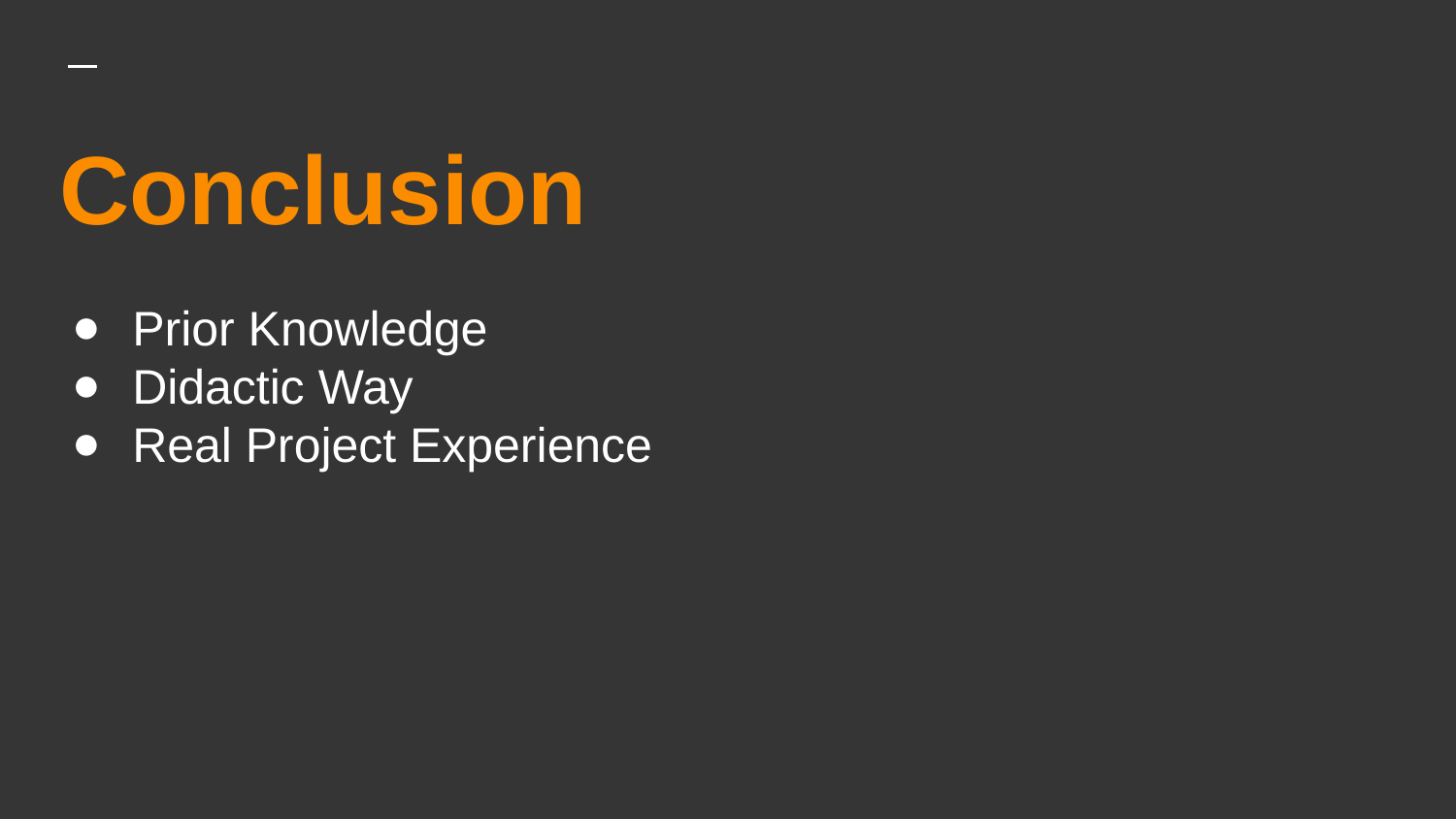

# Conclusion

Prior Knowledge
Didactic Way
Real Project Experience